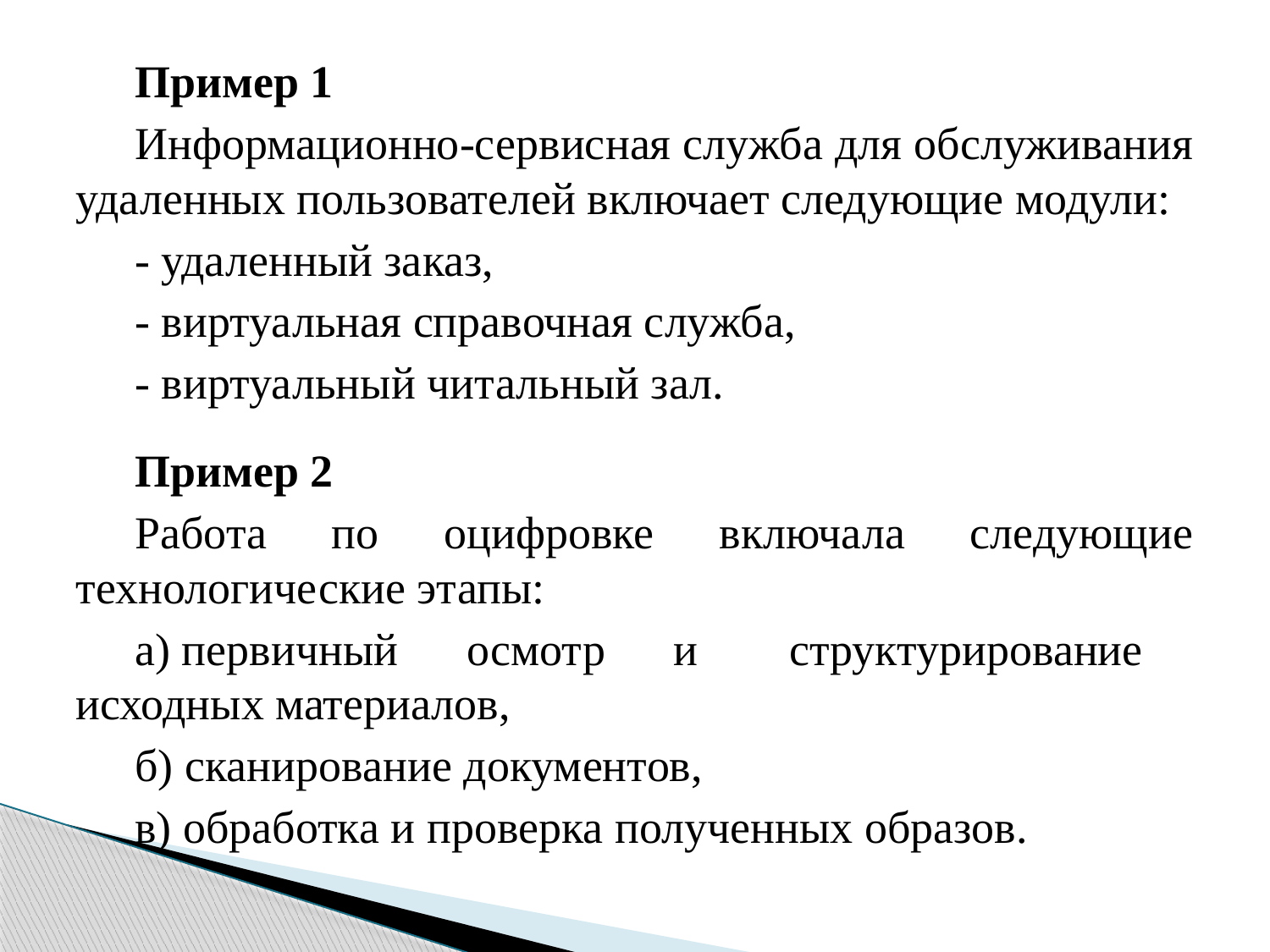

Пример 1
Информационно-сервисная служба для обслуживания удаленных пользователей включает следующие модули:
- удаленный заказ,
- виртуальная справочная служба,
- виртуальный читальный зал.

Пример 2
Работа по оцифровке включала следующие технологические этапы:
а) первичный      осмотр      и        структурирование исходных материалов,
б) сканирование документов,
в) обработка и проверка полученных образов.